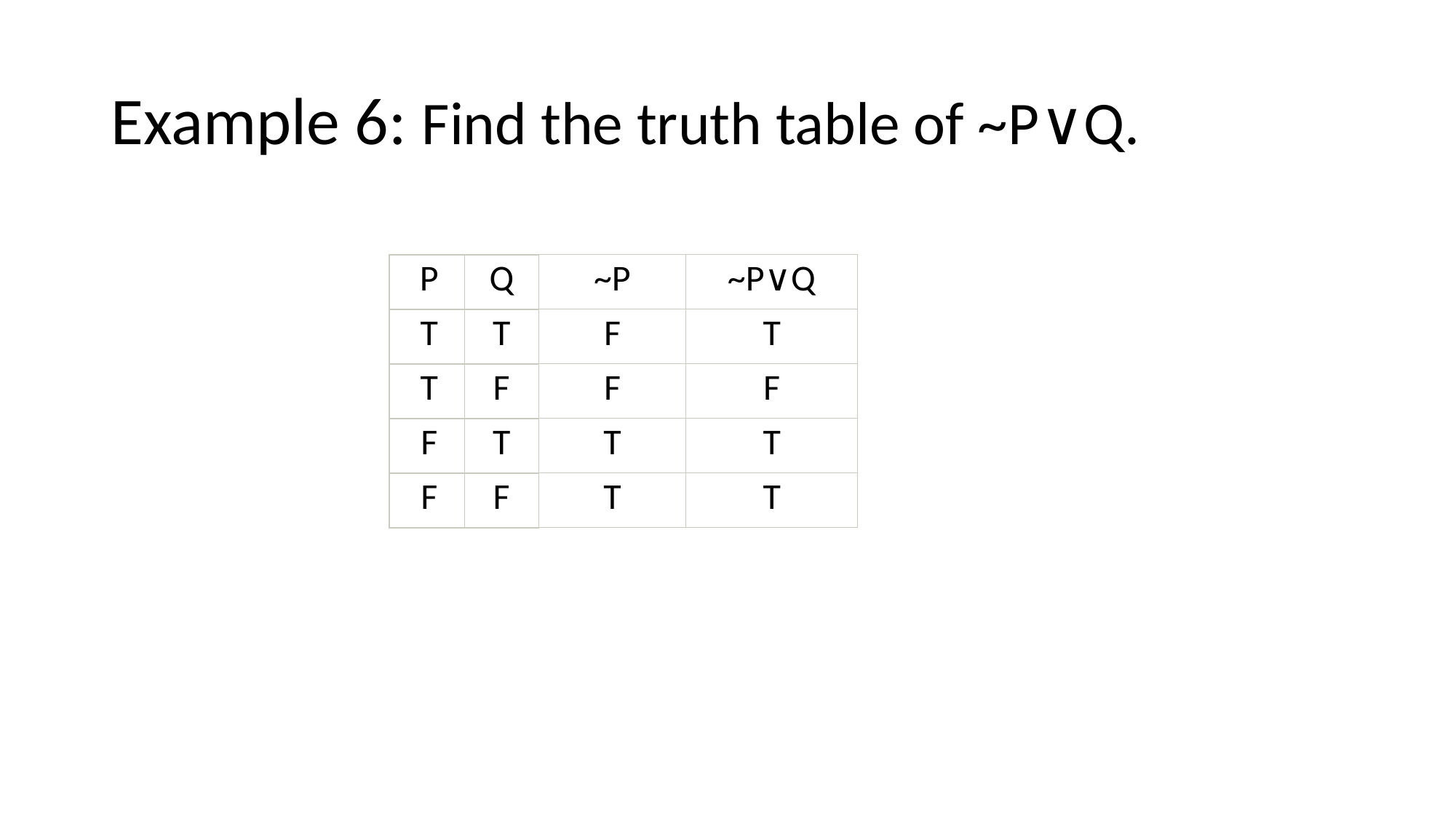

# Example 6: Find the truth table of ~P∨Q.
| ~P |
| --- |
| F |
| F |
| T |
| T |
| ~P∨Q |
| --- |
| T |
| F |
| T |
| T |
| P |
| --- |
| T |
| T |
| F |
| F |
| Q |
| --- |
| T |
| F |
| T |
| F |